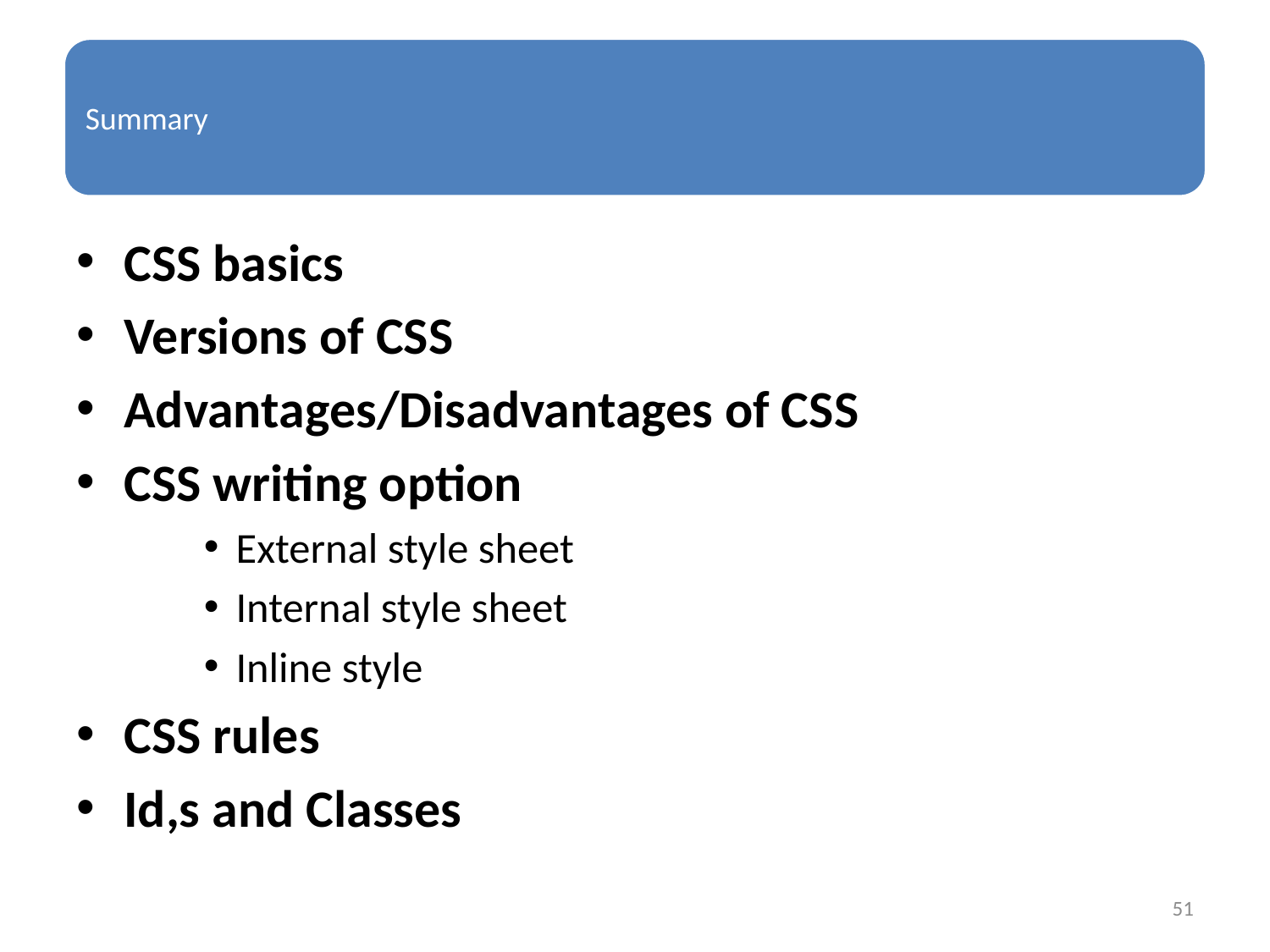

Summary
CSS basics
Versions of CSS
Advantages/Disadvantages of CSS
CSS writing option
External style sheet
Internal style sheet
Inline style
CSS rules
Id,s and Classes
51